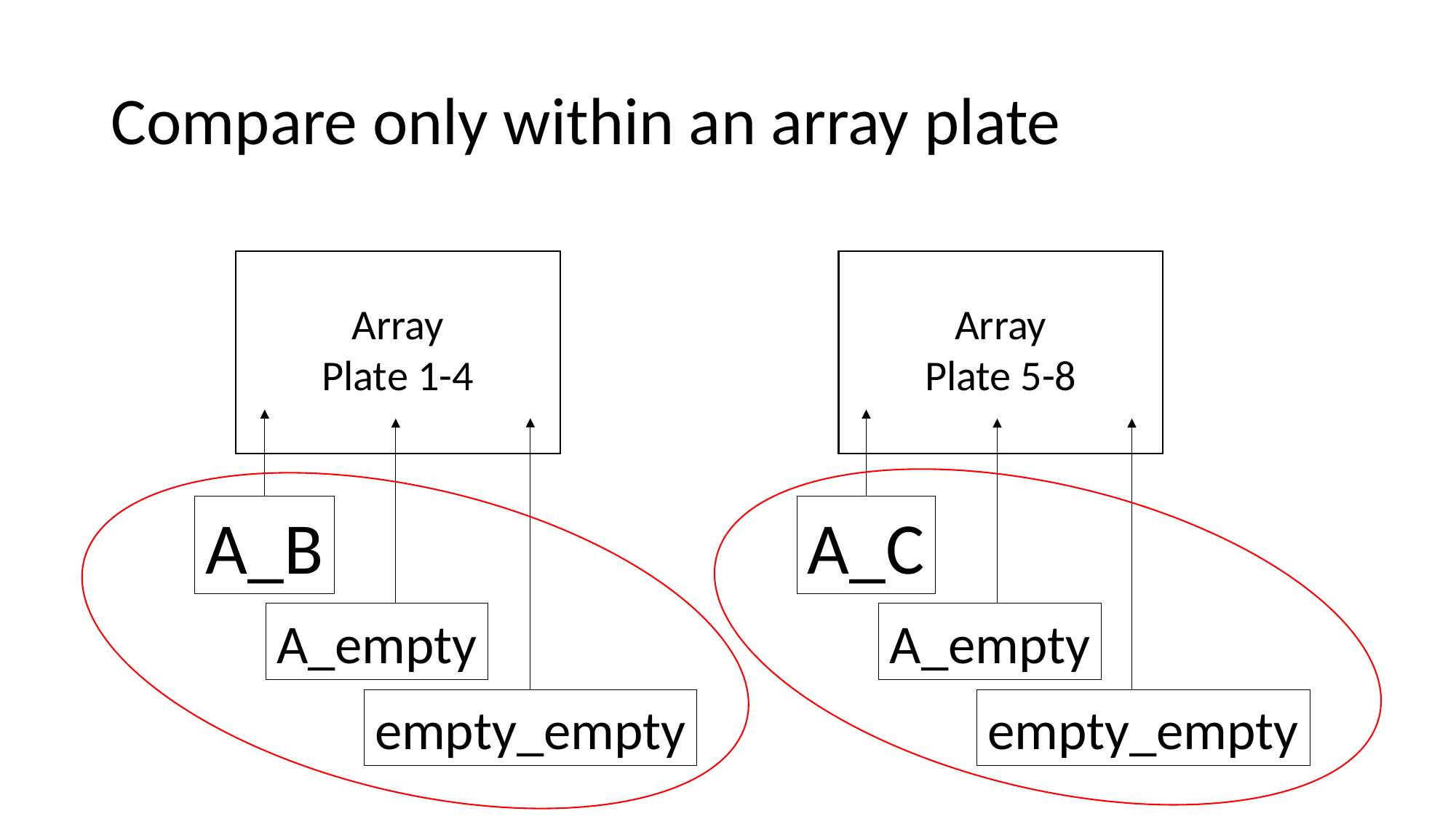

# Compare only within an array plate

Array Plate 1-4
Array Plate 5-8

A_C
A_B
A_empty
A_empty
empty_empty
empty_empty